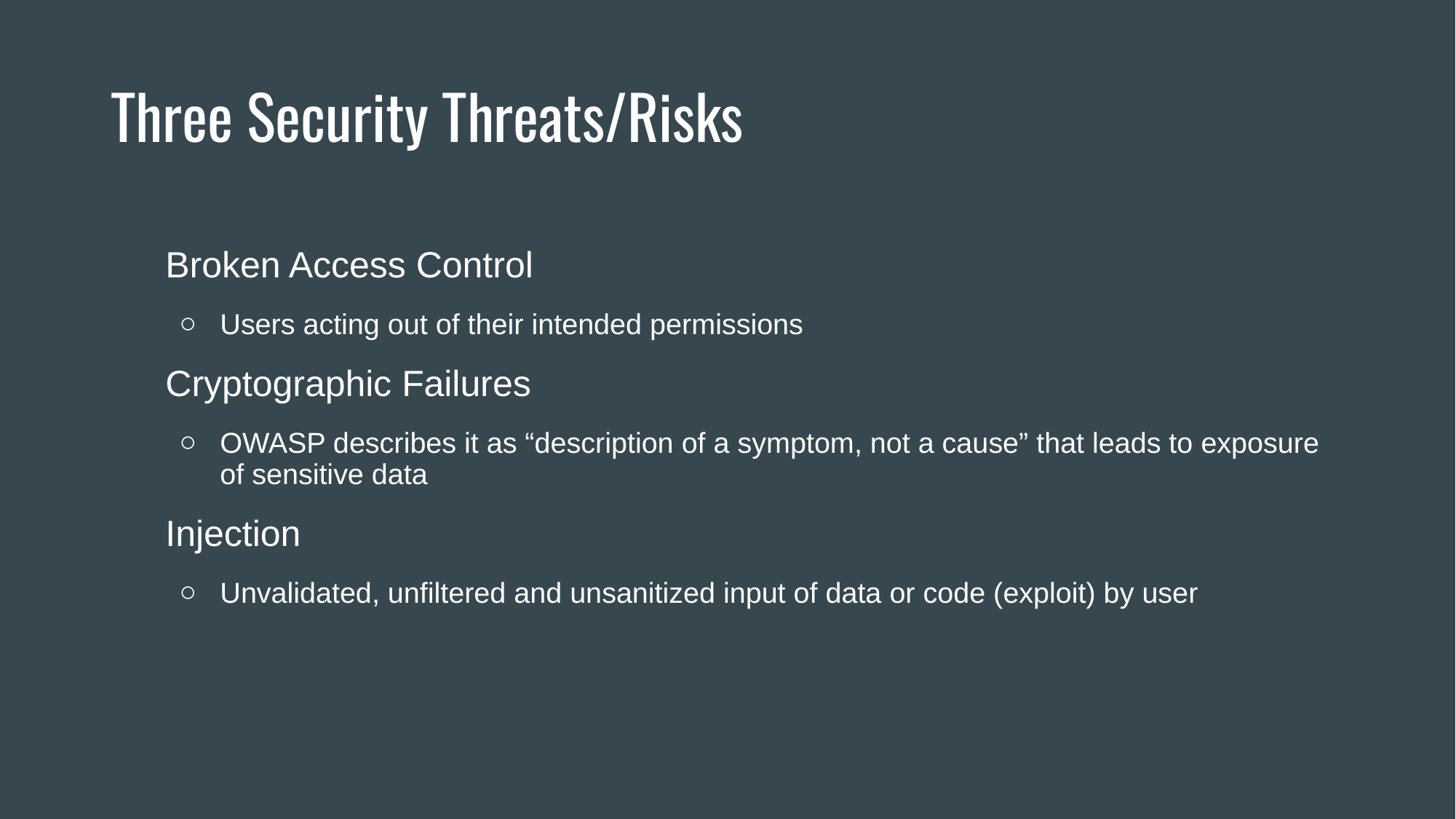

# Three Security Threats/Risks
Broken Access Control
Users acting out of their intended permissions
Cryptographic Failures
OWASP describes it as “description of a symptom, not a cause” that leads to exposure of sensitive data
Injection
Unvalidated, unfiltered and unsanitized input of data or code (exploit) by user